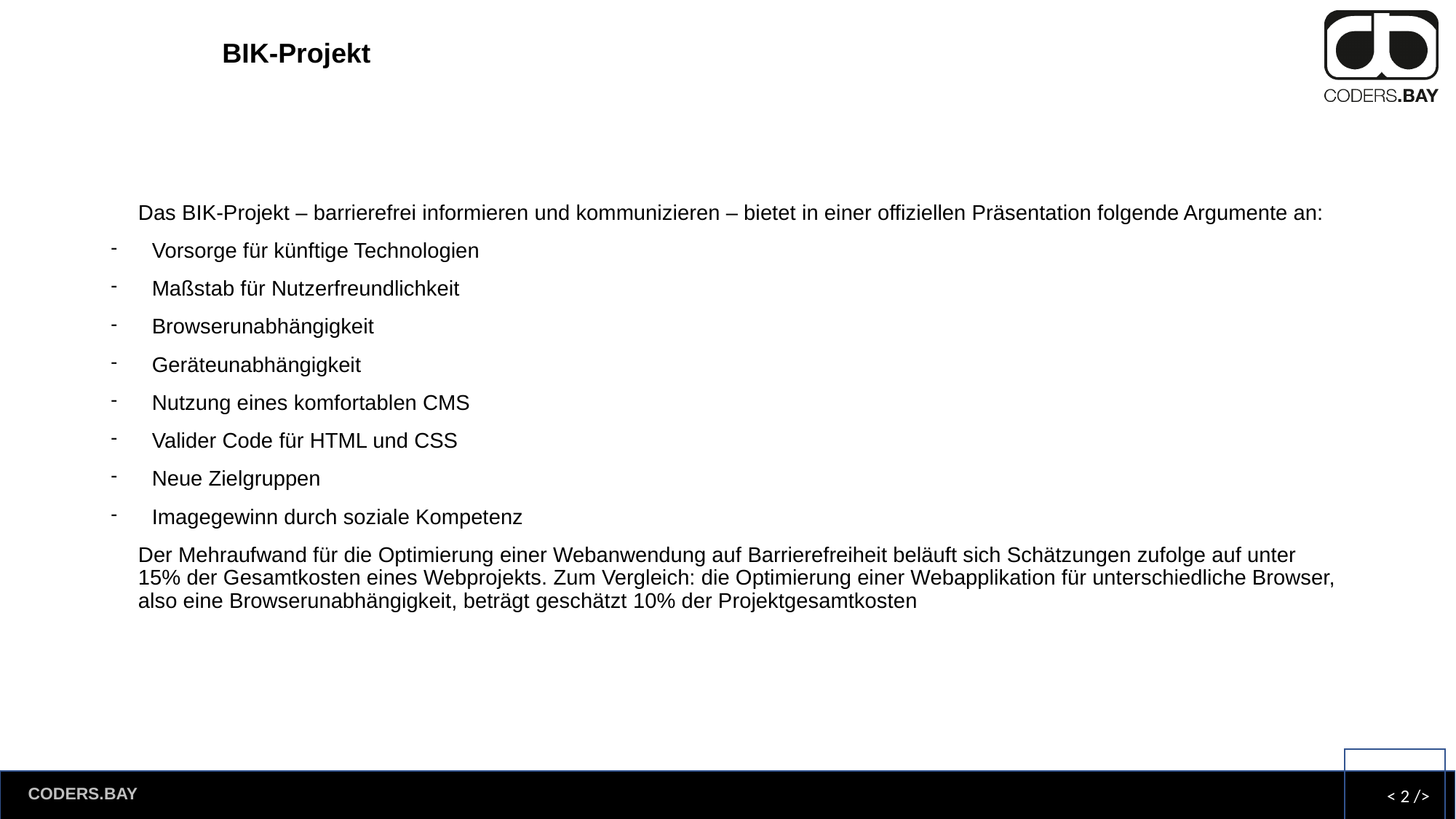

# BIK-Projekt
Das BIK-Projekt – barrierefrei informieren und kommunizieren – bietet in einer offiziellen Präsentation folgende Argumente an:
Vorsorge für künftige Technologien
Maßstab für Nutzerfreundlichkeit
Browserunabhängigkeit
Geräteunabhängigkeit
Nutzung eines komfortablen CMS
Valider Code für HTML und CSS
Neue Zielgruppen
Imagegewinn durch soziale Kompetenz
Der Mehraufwand für die Optimierung einer Webanwendung auf Barrierefreiheit beläuft sich Schätzungen zufolge auf unter 15% der Gesamtkosten eines Webprojekts. Zum Vergleich: die Optimierung einer Webapplikation für unterschiedliche Browser, also eine Browserunabhängigkeit, beträgt geschätzt 10% der Projektgesamtkosten